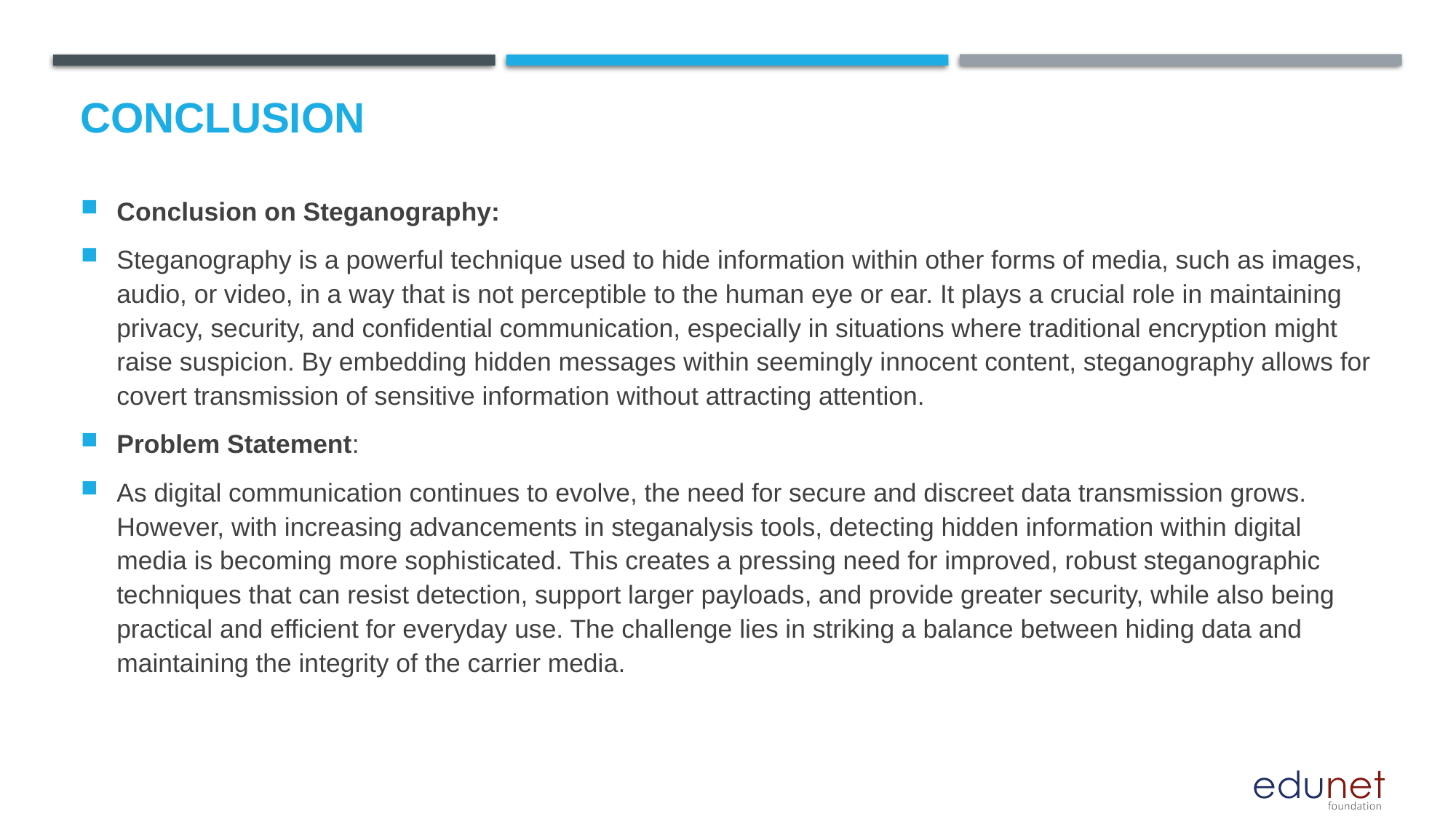

# Conclusion
Conclusion on Steganography:
Steganography is a powerful technique used to hide information within other forms of media, such as images, audio, or video, in a way that is not perceptible to the human eye or ear. It plays a crucial role in maintaining privacy, security, and confidential communication, especially in situations where traditional encryption might raise suspicion. By embedding hidden messages within seemingly innocent content, steganography allows for covert transmission of sensitive information without attracting attention.
Problem Statement:
As digital communication continues to evolve, the need for secure and discreet data transmission grows. However, with increasing advancements in steganalysis tools, detecting hidden information within digital media is becoming more sophisticated. This creates a pressing need for improved, robust steganographic techniques that can resist detection, support larger payloads, and provide greater security, while also being practical and efficient for everyday use. The challenge lies in striking a balance between hiding data and maintaining the integrity of the carrier media.